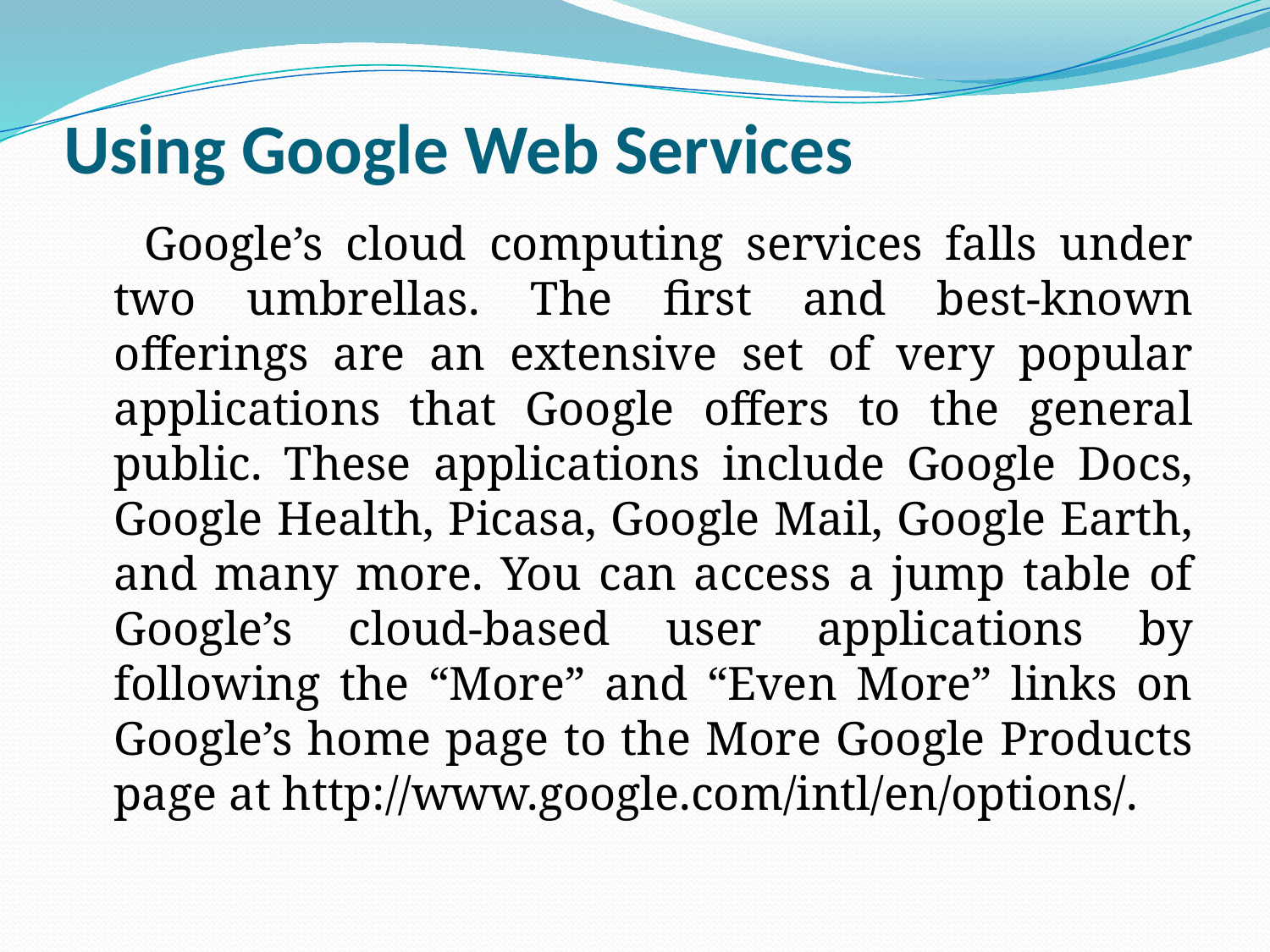

# Using Google Web Services
   Google’s cloud computing services falls under two umbrellas. The first and best-known offerings are an extensive set of very popular applications that Google offers to the general public. These applications include Google Docs, Google Health, Picasa, Google Mail, Google Earth, and many more. You can access a jump table of Google’s cloud-based user applications by following the “More” and “Even More” links on Google’s home page to the More Google Products page at http://www.google.com/intl/en/options/.